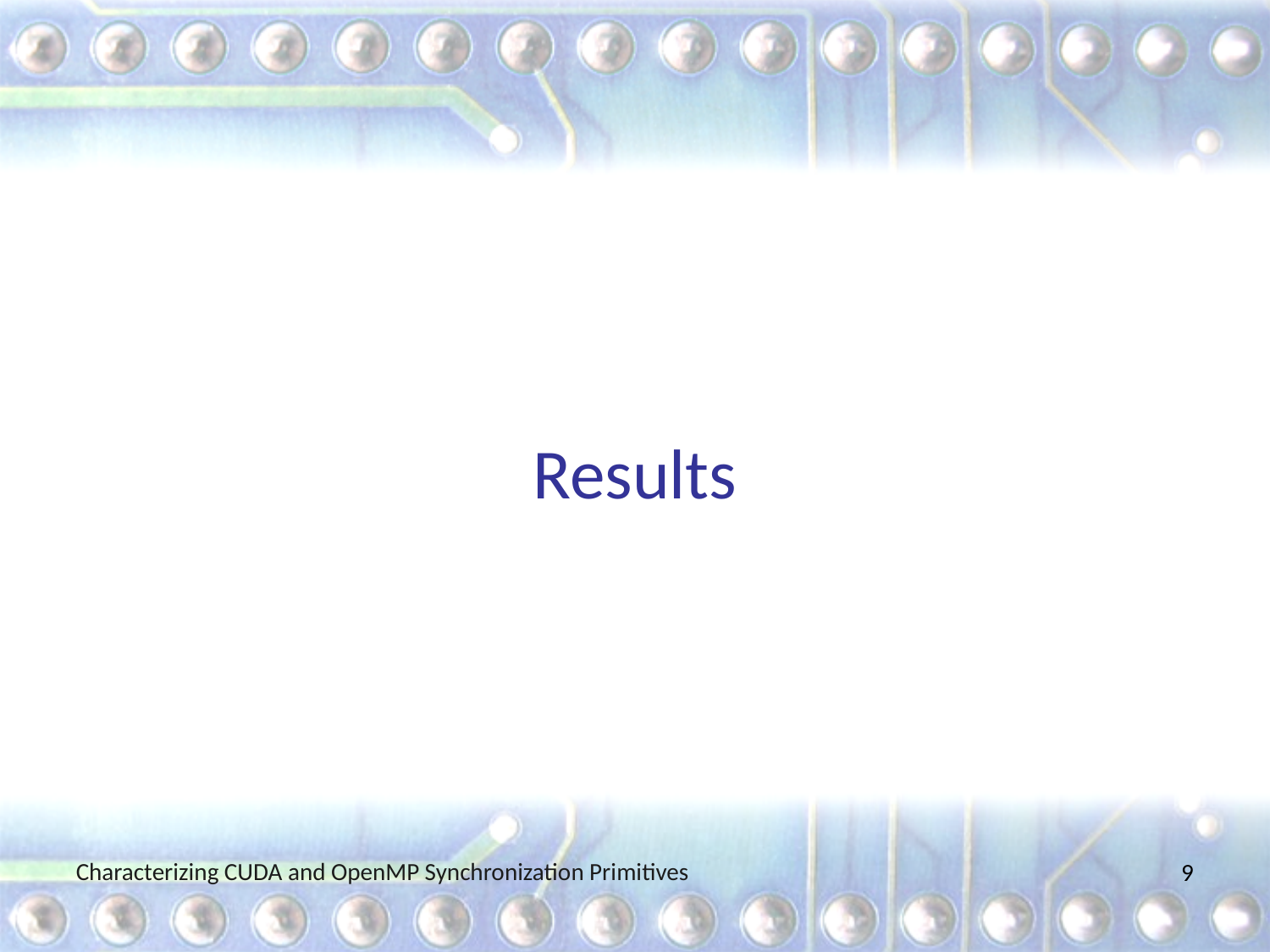

# Results
Characterizing CUDA and OpenMP Synchronization Primitives
9